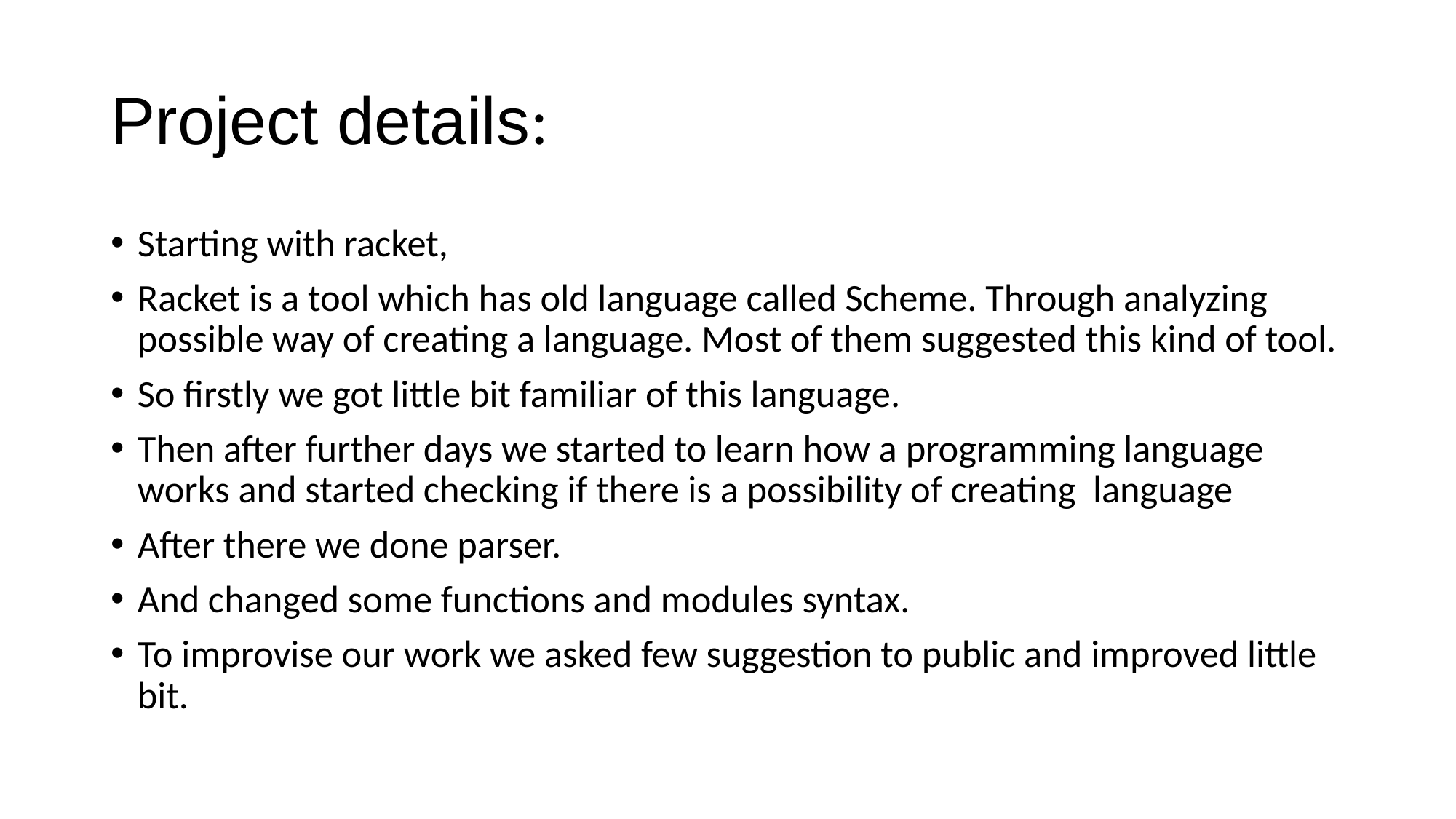

# Project details:
Starting with racket,
Racket is a tool which has old language called Scheme. Through analyzing possible way of creating a language. Most of them suggested this kind of tool.
So firstly we got little bit familiar of this language.
Then after further days we started to learn how a programming language works and started checking if there is a possibility of creating  language
After there we done parser.
And changed some functions and modules syntax.
To improvise our work we asked few suggestion to public and improved little bit.